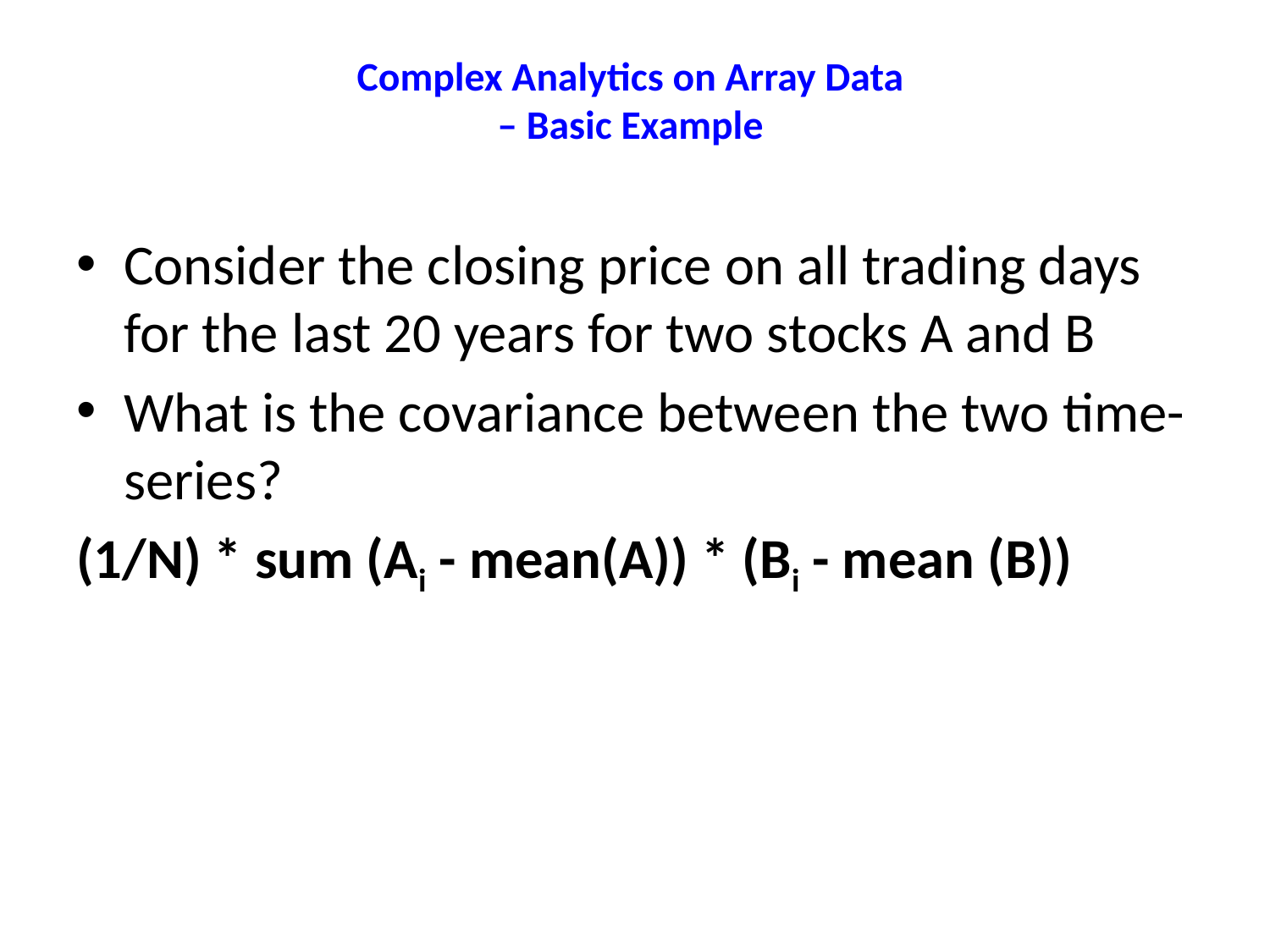

# Complex Analytics on Array Data – Basic Example
Consider the closing price on all trading days for the last 20 years for two stocks A and B
What is the covariance between the two time-series?
(1/N) * sum (Ai - mean(A)) * (Bi - mean (B))